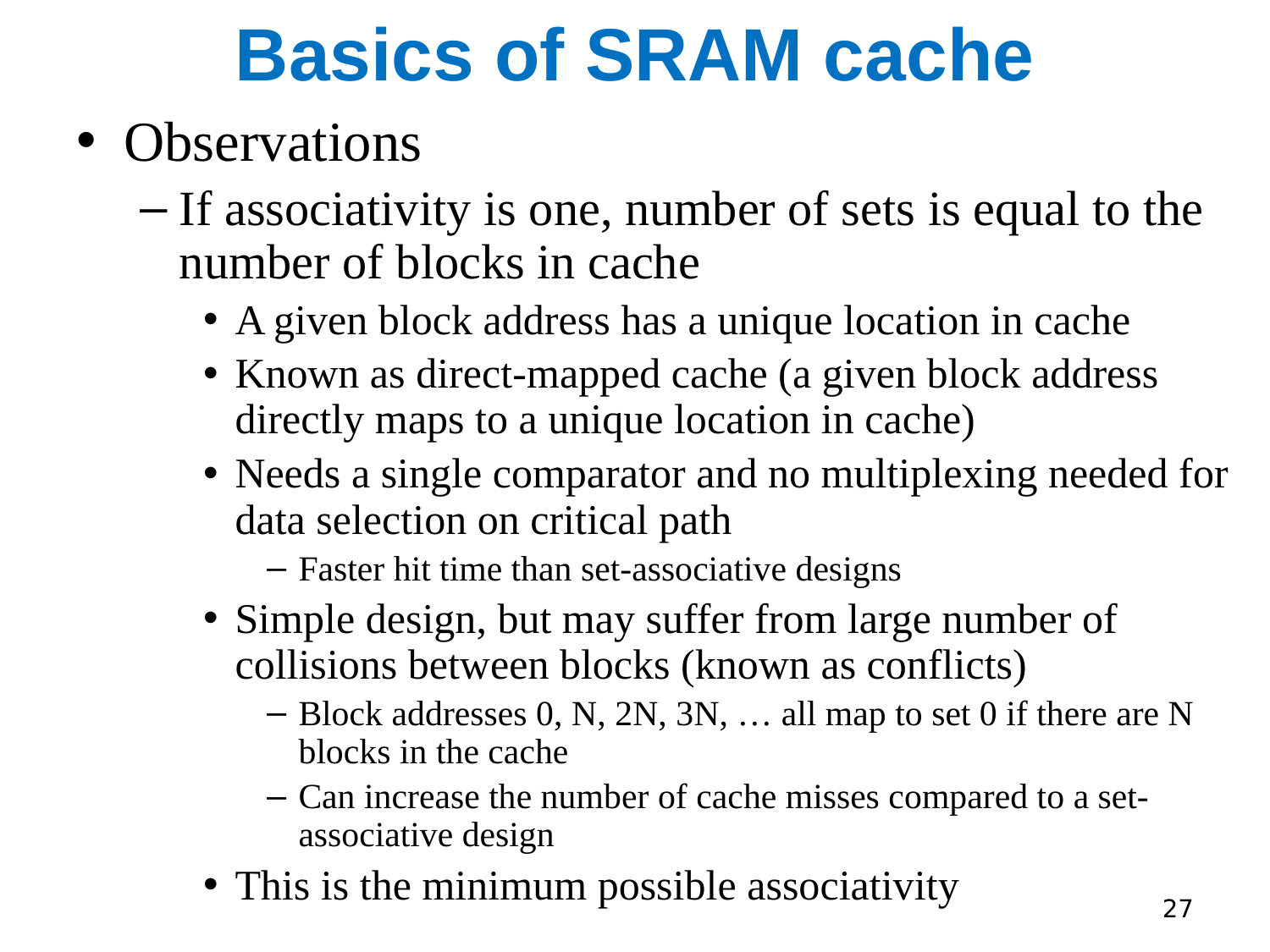

# Basics of SRAM cache
Observations
If associativity is one, number of sets is equal to the number of blocks in cache
A given block address has a unique location in cache
Known as direct-mapped cache (a given block address directly maps to a unique location in cache)
Needs a single comparator and no multiplexing needed for data selection on critical path
Faster hit time than set-associative designs
Simple design, but may suffer from large number of collisions between blocks (known as conflicts)
Block addresses 0, N, 2N, 3N, … all map to set 0 if there are N blocks in the cache
Can increase the number of cache misses compared to a set-associative design
This is the minimum possible associativity
27